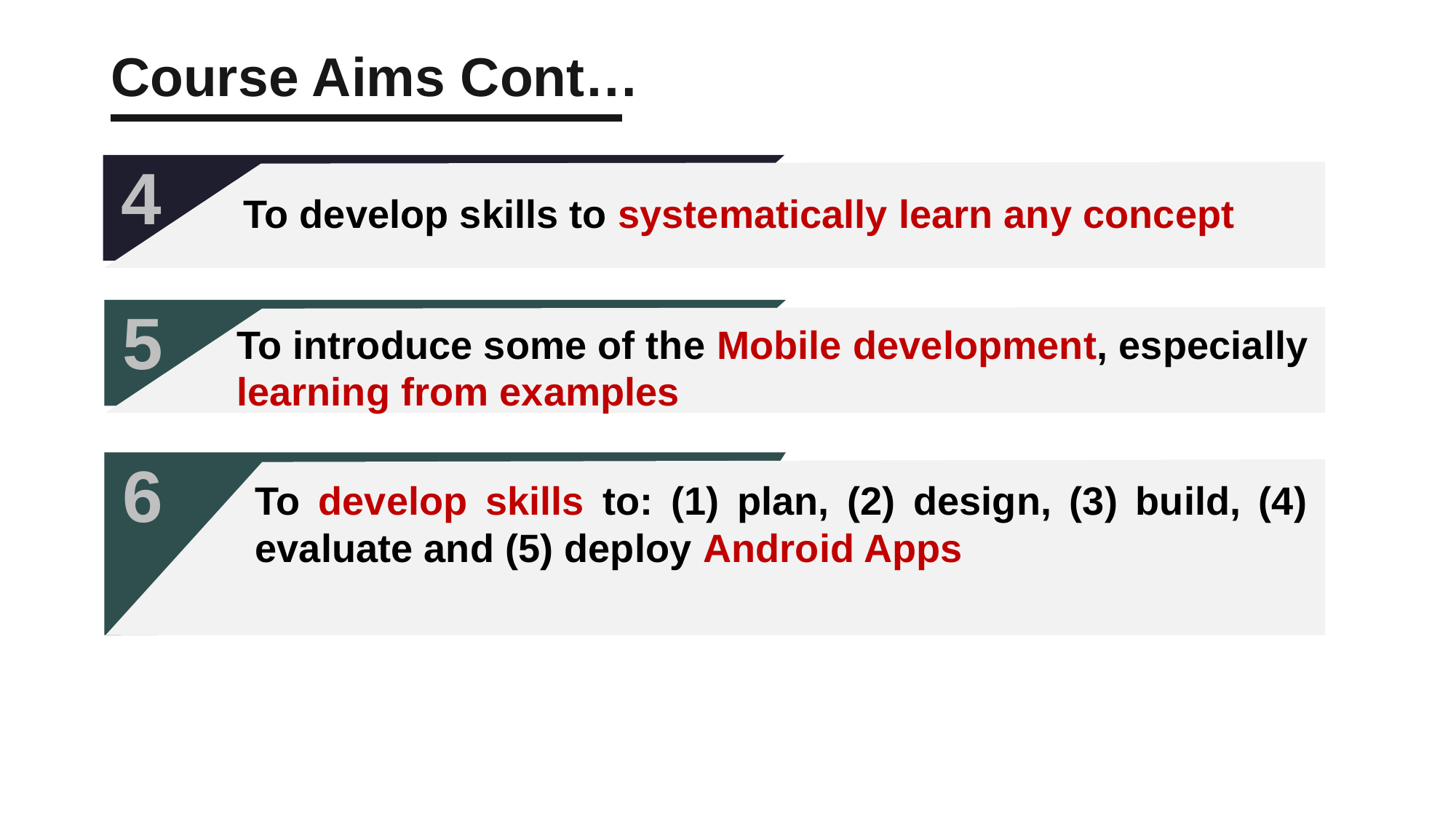

Course Aims Cont…
4

To develop skills to systematically learn any concept
5

To introduce some of the Mobile development, especially learning from examples
6

To develop skills to: (1) plan, (2) design, (3) build, (4) evaluate and (5) deploy Android Apps